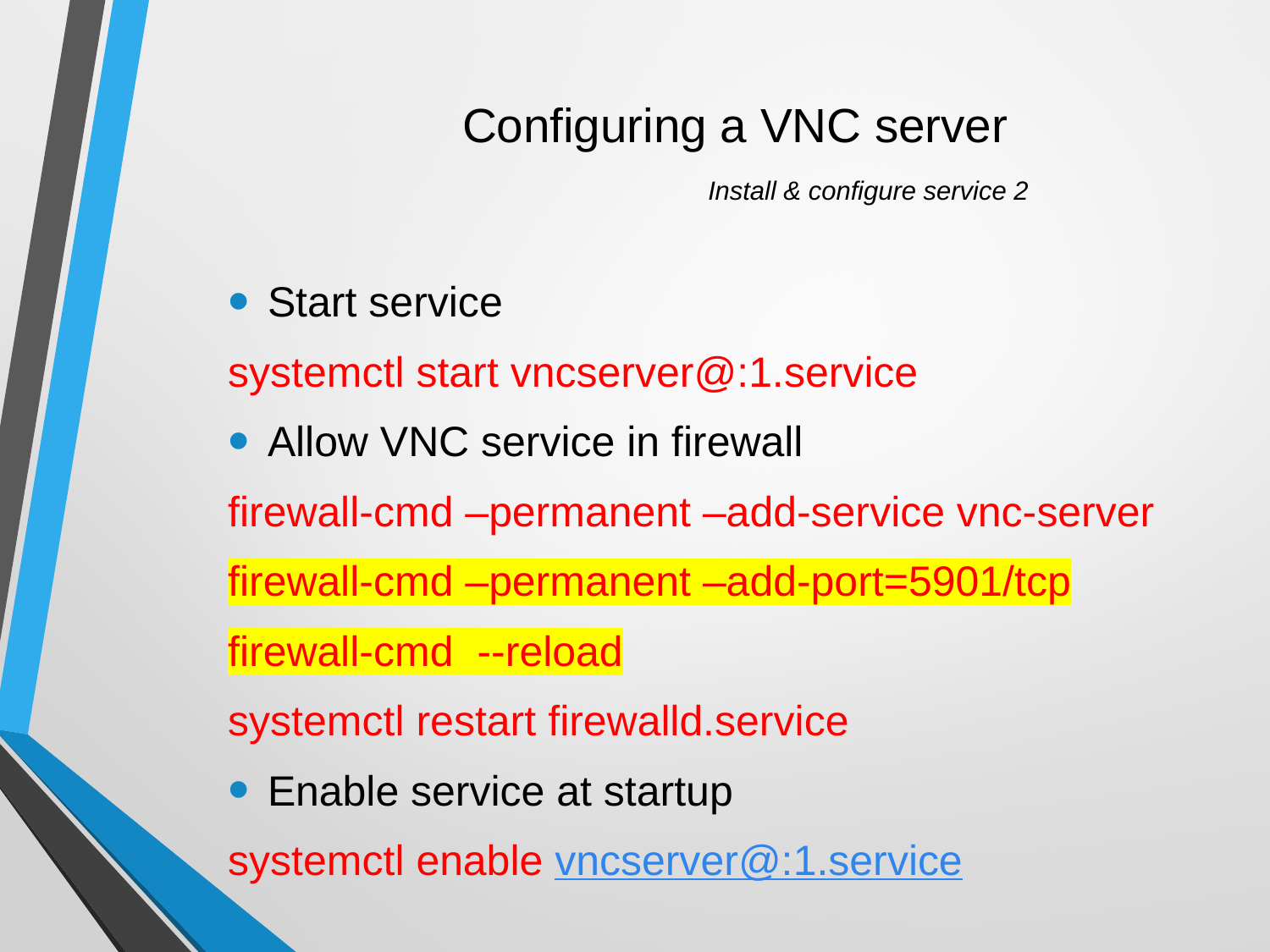

# Configuring a VNC server Install & configure service 2
Start service
systemctl start vncserver@:1.service
Allow VNC service in firewall
firewall-cmd –permanent –add-service vnc-server
firewall-cmd –permanent –add-port=5901/tcp
firewall-cmd  --reload
systemctl restart firewalld.service
Enable service at startup
systemctl enable vncserver@:1.service